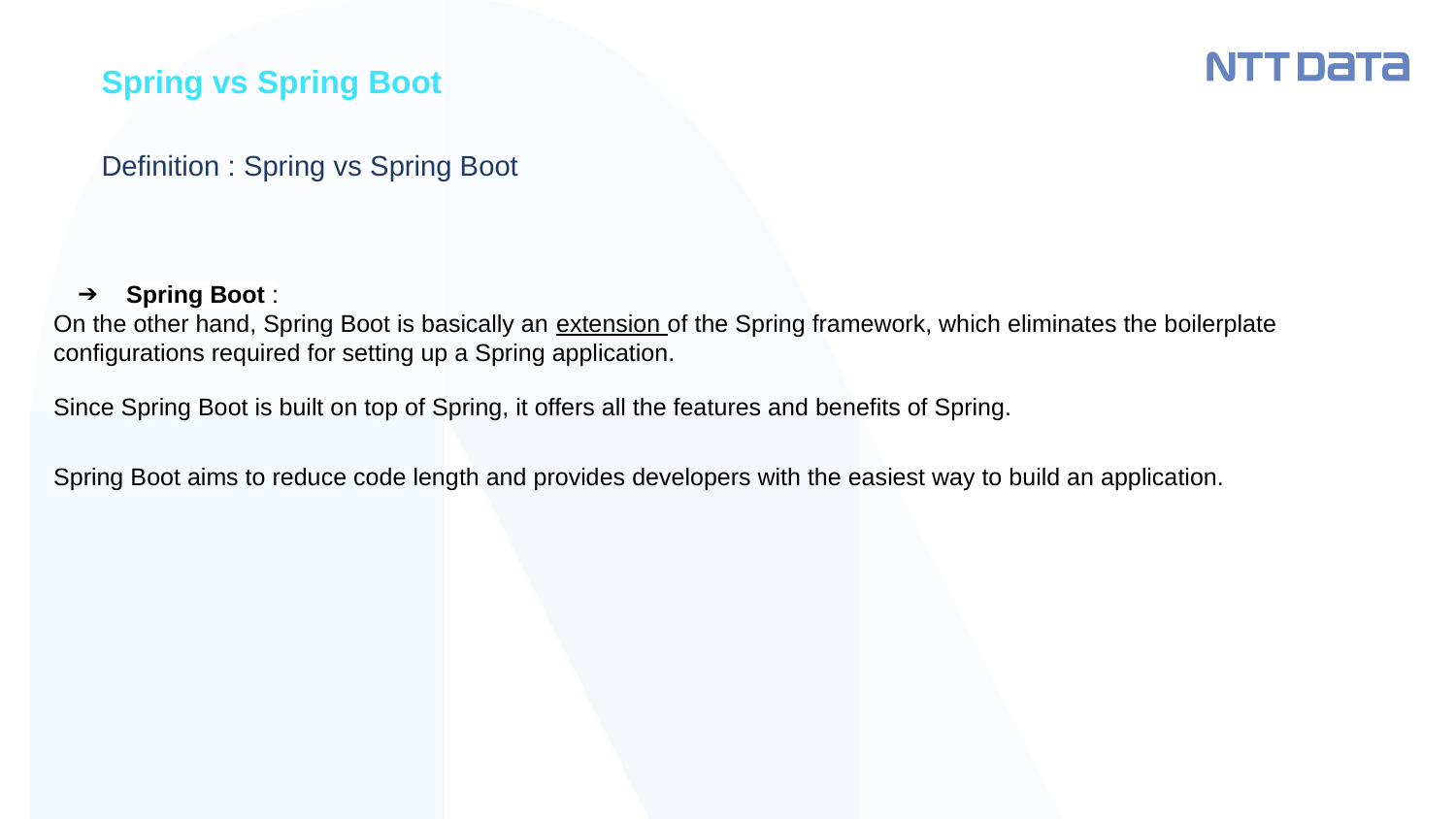

Spring vs Spring Boot
# Definition : Spring vs Spring Boot

Spring Boot :
On the other hand, Spring Boot is basically an extension of the Spring framework, which eliminates the boilerplate configurations required for setting up a Spring application.
Since Spring Boot is built on top of Spring, it offers all the features and benefits of Spring.
Spring Boot aims to reduce code length and provides developers with the easiest way to build an application.